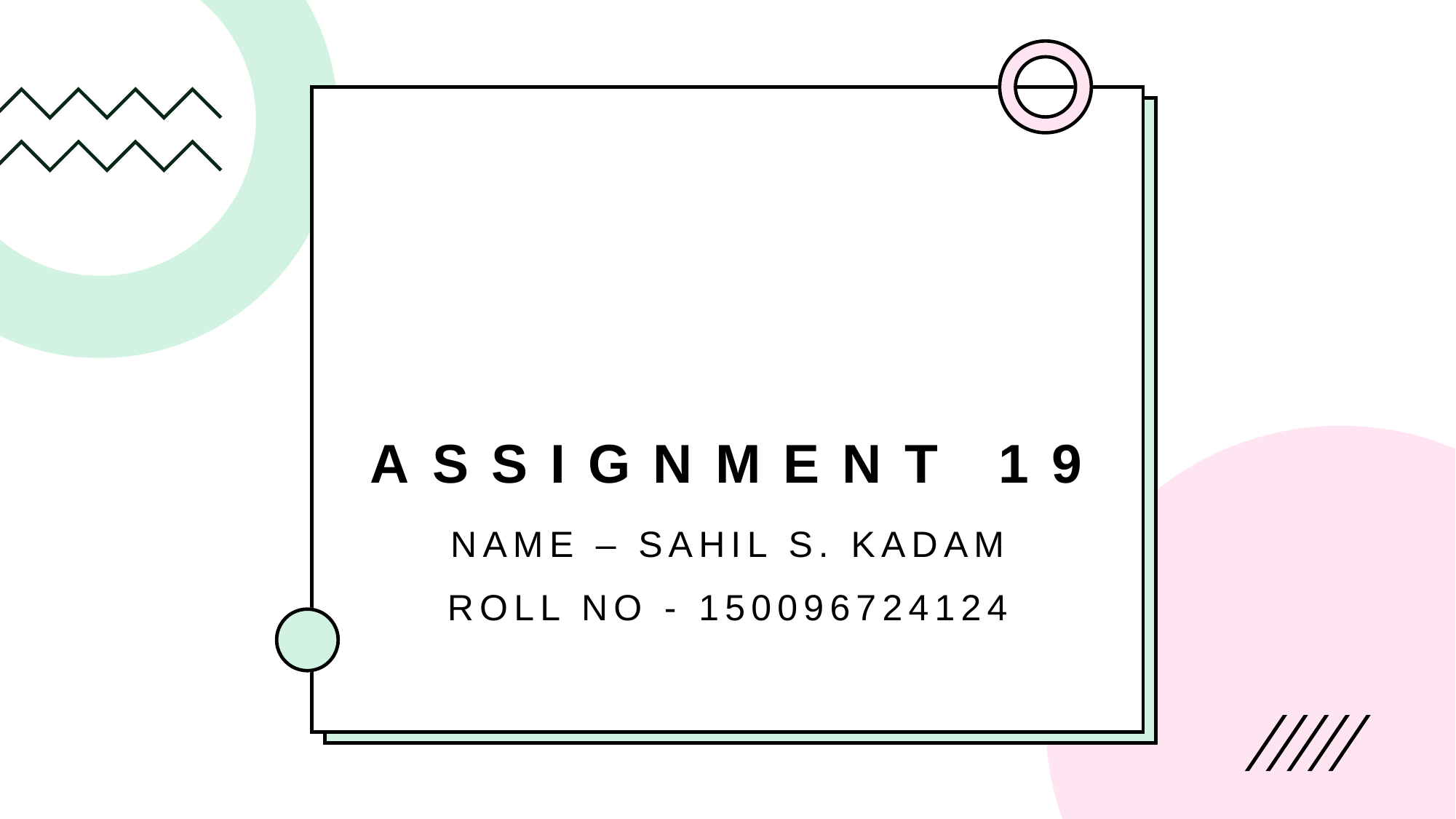

# Assignment 19

Name – Sahil S. Kadam
Roll no - 150096724124